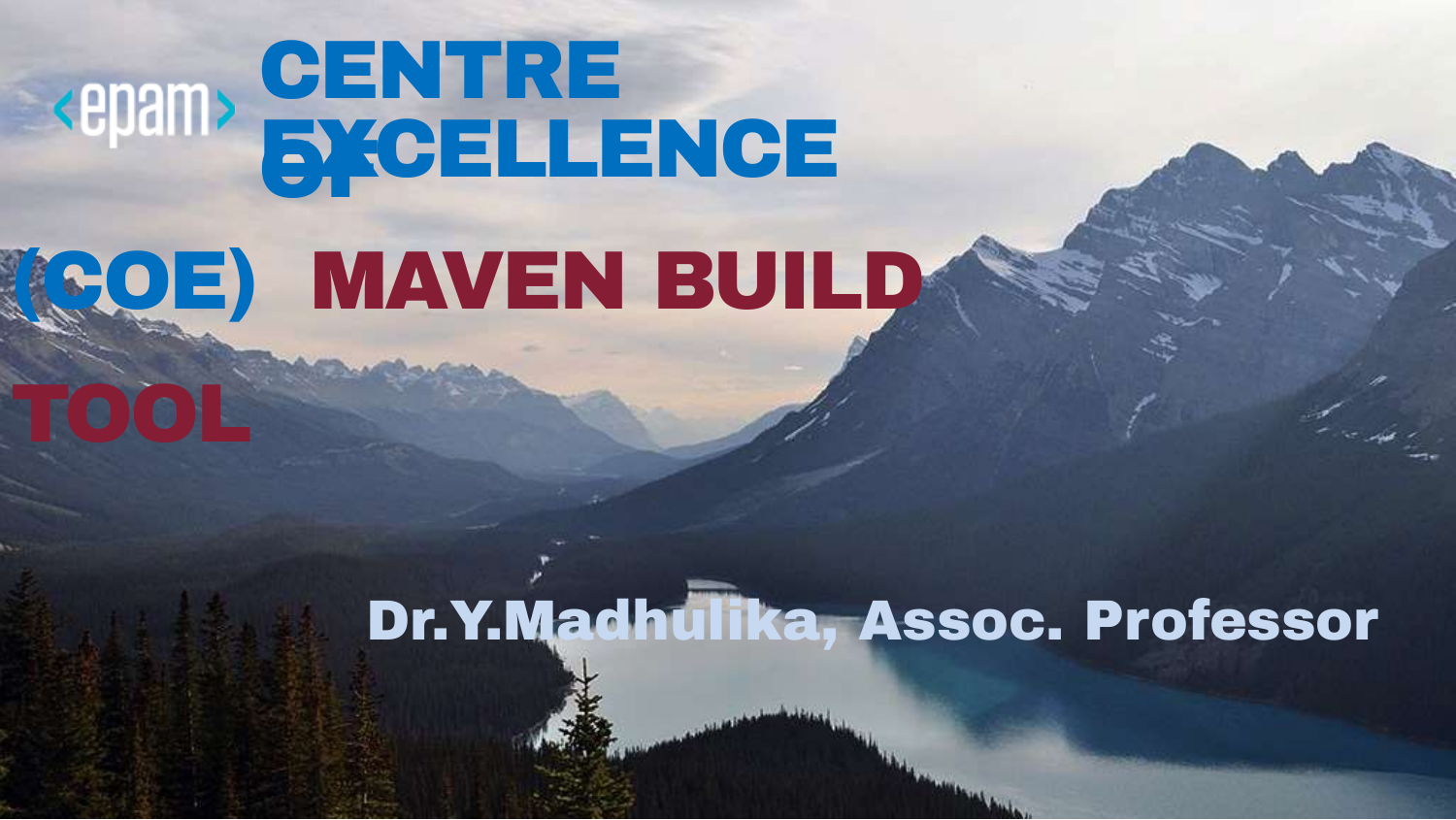

# CENTRE OF
EXCELLENCE (COE)  MAVEN BUILD TOOL
Dr.Y.Madhulika, Assoc. Professor

CONFIDENTIAL	1